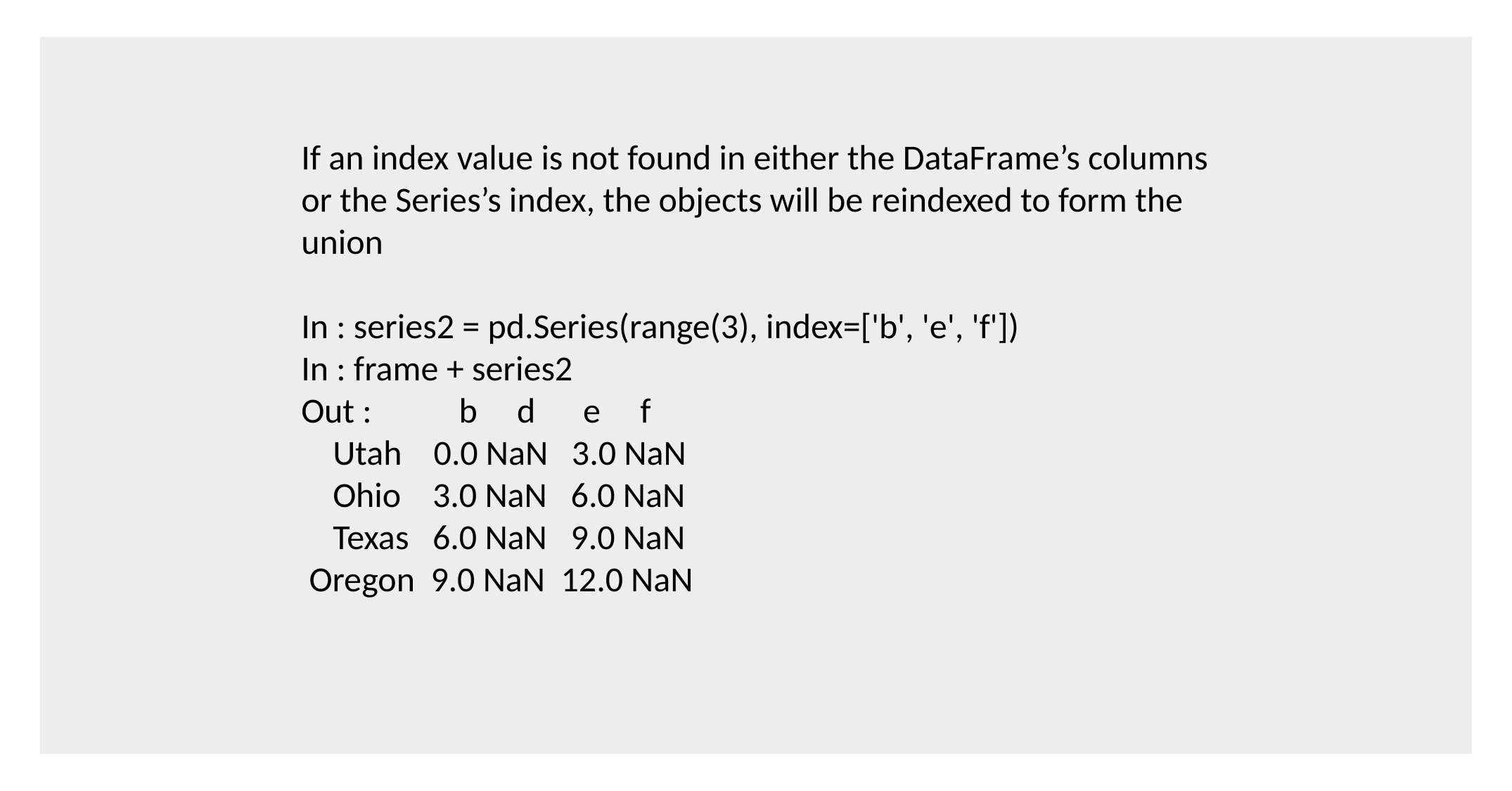

If an index value is not found in either the DataFrame’s columns or the Series’s index, the objects will be reindexed to form the union

In : series2 = pd.Series(range(3), index=['b', 'e', 'f'])
In : frame + series2
Out :           b     d      e     f
    Utah    0.0 NaN   3.0 NaN
    Ohio    3.0 NaN   6.0 NaN
    Texas   6.0 NaN   9.0 NaN
 Oregon  9.0 NaN  12.0 NaN